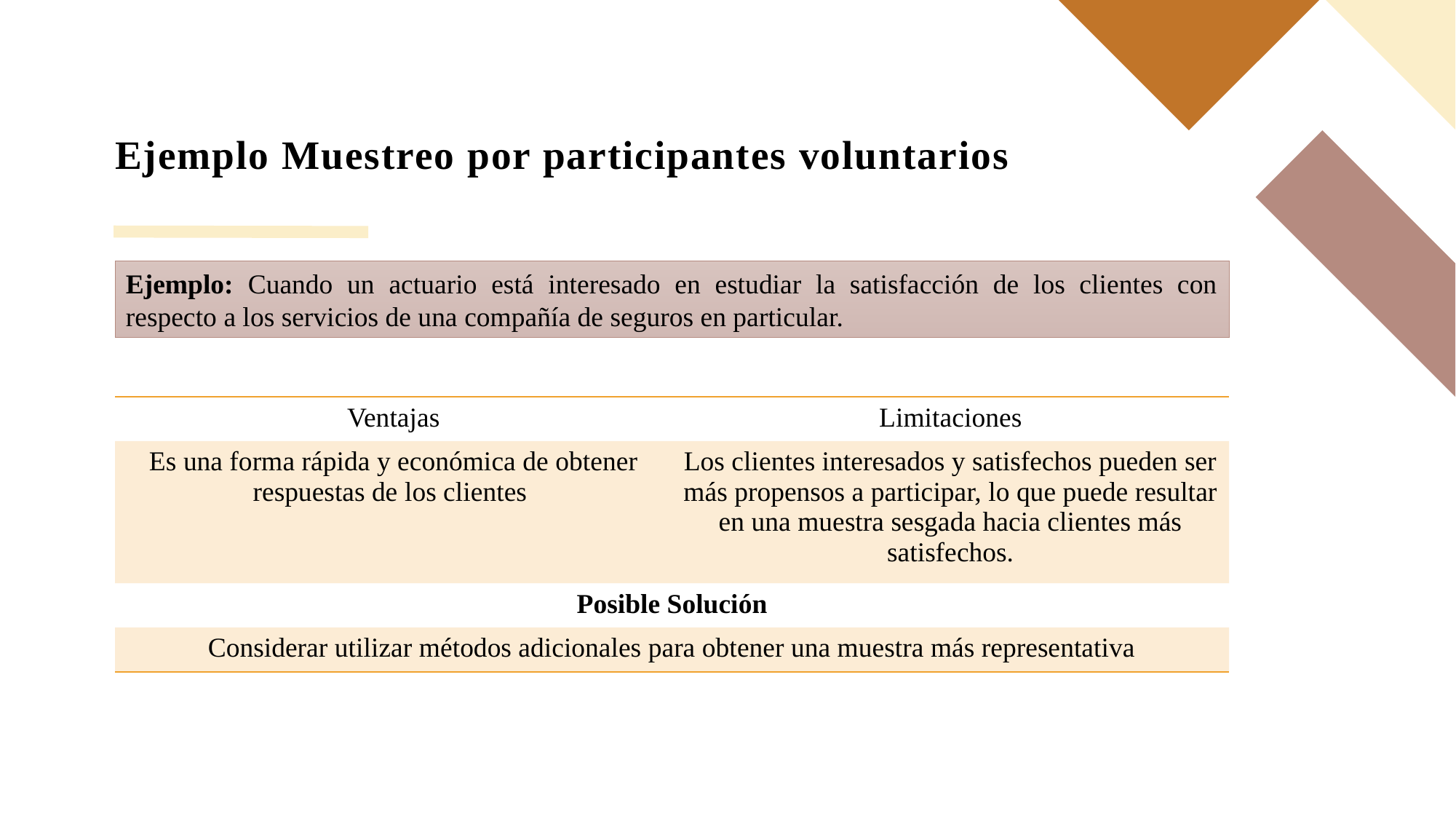

# Ejemplo Muestreo por participantes voluntarios
Ejemplo: Cuando un actuario está interesado en estudiar la satisfacción de los clientes con respecto a los servicios de una compañía de seguros en particular.
| Ventajas | Limitaciones |
| --- | --- |
| Es una forma rápida y económica de obtener respuestas de los clientes | Los clientes interesados y satisfechos pueden ser más propensos a participar, lo que puede resultar en una muestra sesgada hacia clientes más satisfechos. |
| Posible Solución |  |
| Considerar utilizar métodos adicionales para obtener una muestra más representativa |  |